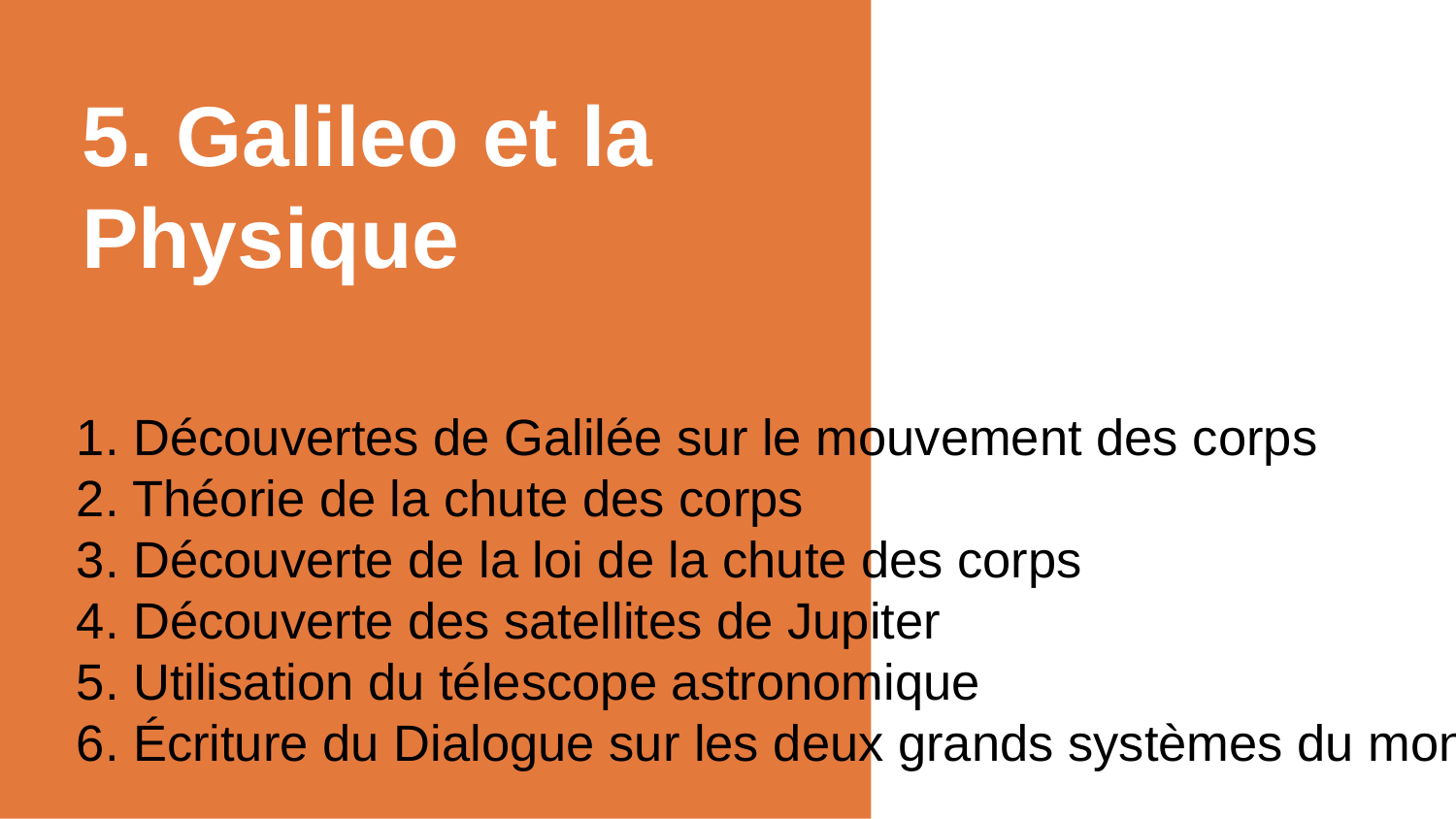

# 5. Galileo et la Physique

1. Découvertes de Galilée sur le mouvement des corps
2. Théorie de la chute des corps
3. Découverte de la loi de la chute des corps
4. Découverte des satellites de Jupiter
5. Utilisation du télescope astronomique
6. Écriture du Dialogue sur les deux grands systèmes du monde